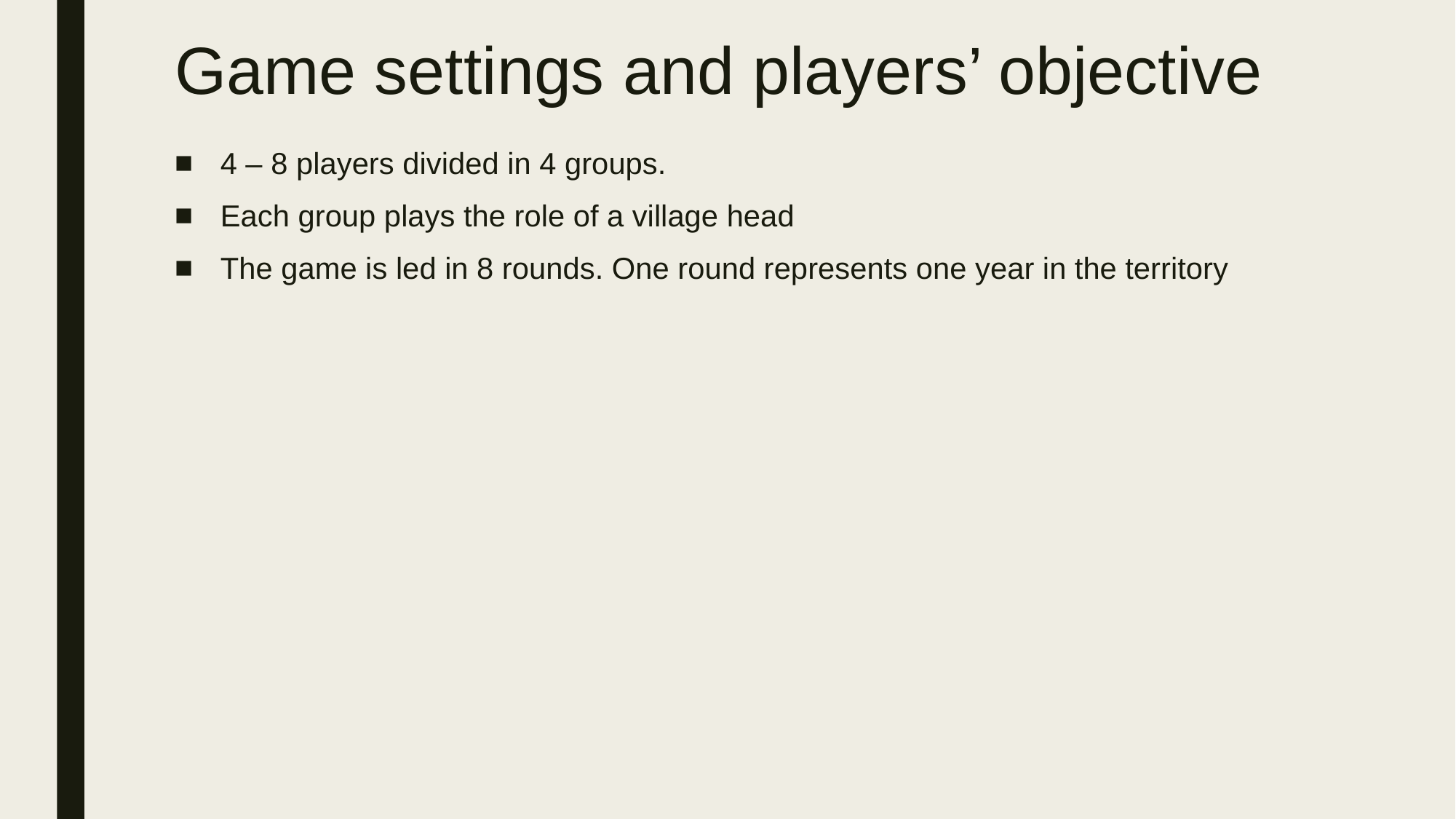

# Game settings and players’ objective
4 – 8 players divided in 4 groups.
Each group plays the role of a village head
The game is led in 8 rounds. One round represents one year in the territory